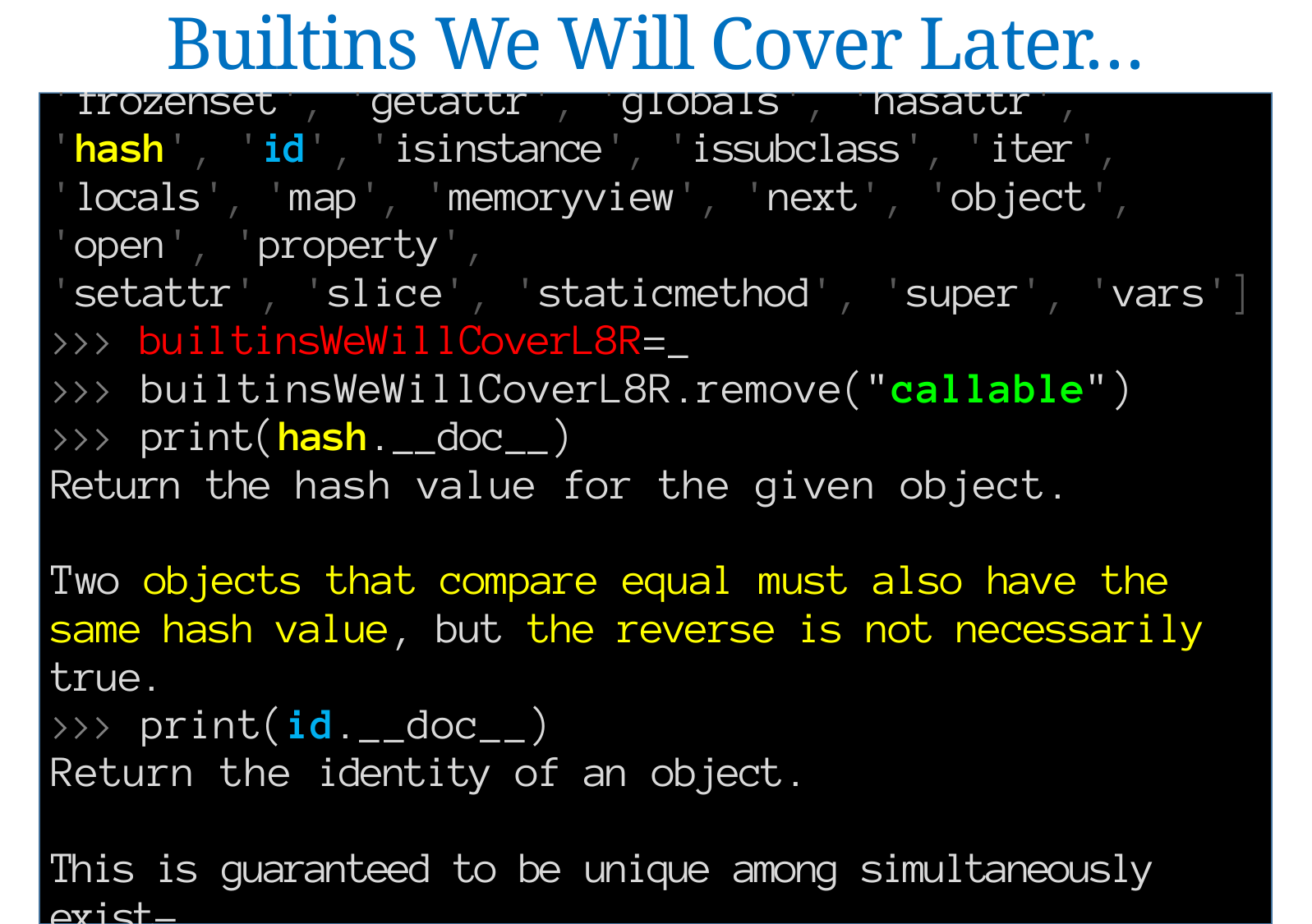

Builtins We Will Cover Later…
'compile', 'delattr', 'eval', 'exec', 'filter', 'frozenset', 'getattr', 'globals', 'hasattr', 'hash', 'id', 'isinstance', 'issubclass', 'iter', 'locals', 'map', 'memoryview', 'next', 'object', 'open', 'property',
'setattr', 'slice', 'staticmethod', 'super', 'vars']
>>> builtinsWeWillCoverL8R=_
>>> builtinsWeWillCoverL8R.remove("callable")
>>> print(hash.__doc__)
Return the hash value for the given object.

Two objects that compare equal must also have the same hash value, but the reverse is not necessarily true.
>>> print(id.__doc__)
Return the identity of an object.

This is guaranteed to be unique among simultaneously exist-
ing objects.  (CPython uses the object's memory address.)